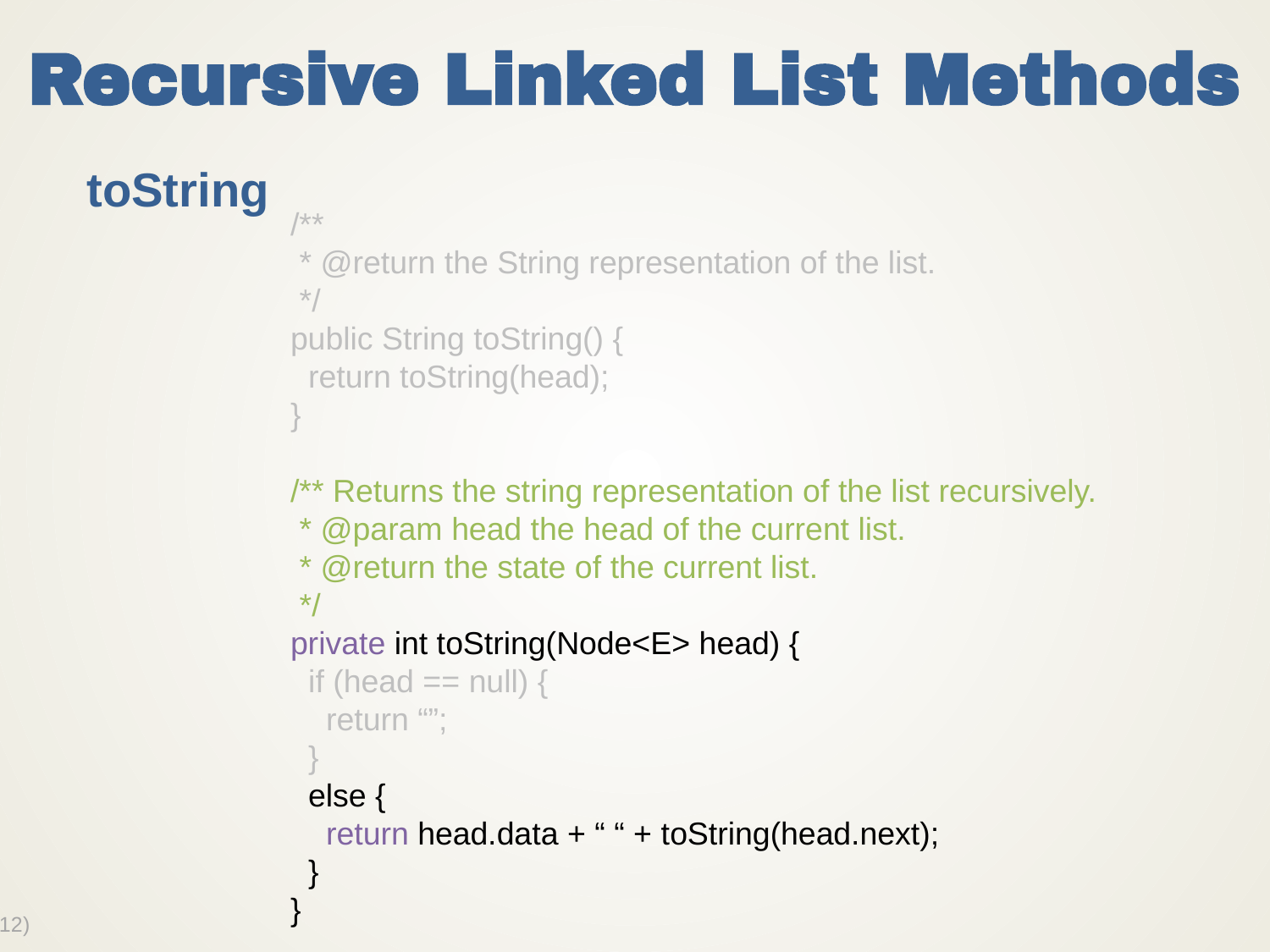

# Recursive Linked List Methods
toString

/**
 * @return the String representation of the list.
 */
public String toString() {
  return toString(head);
}

/** Returns the string representation of the list recursively.
 * @param head the head of the current list.
 * @return the state of the current list.
 */
private int toString(Node<E> head) {
  if (head == null) {
    return “”;
  }
  else {
    return head.data + “ “ + toString(head.next);
  }
}